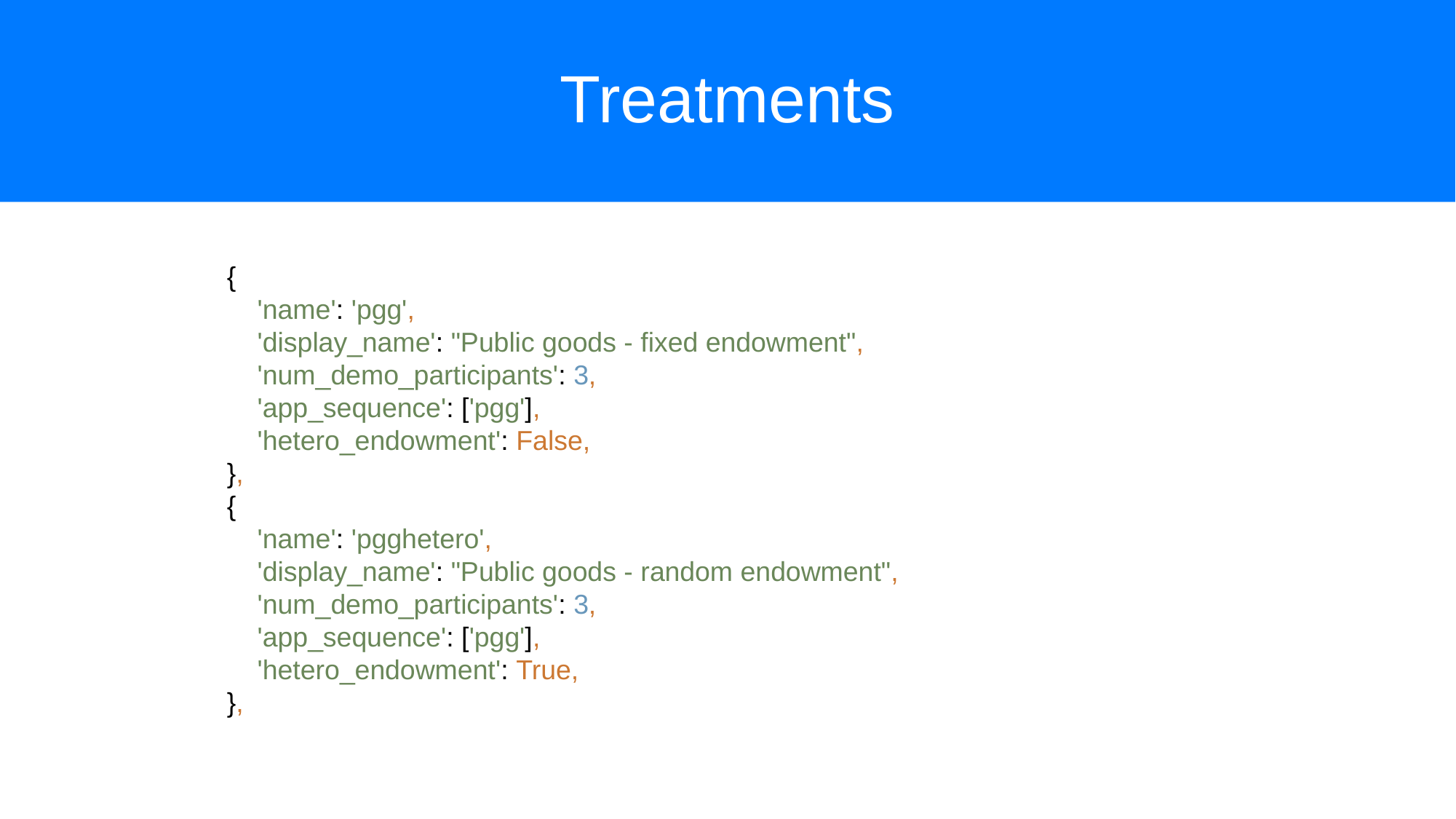

# Treatments
{
    'name': 'pgg',
    'display_name': "Public goods - fixed endowment",
    'num_demo_participants': 3,
    'app_sequence': ['pgg'],
    'hetero_endowment': False,
},
{
    'name': 'pgghetero',
    'display_name': "Public goods - random endowment",
    'num_demo_participants': 3,
    'app_sequence': ['pgg'],
    'hetero_endowment': True,
},